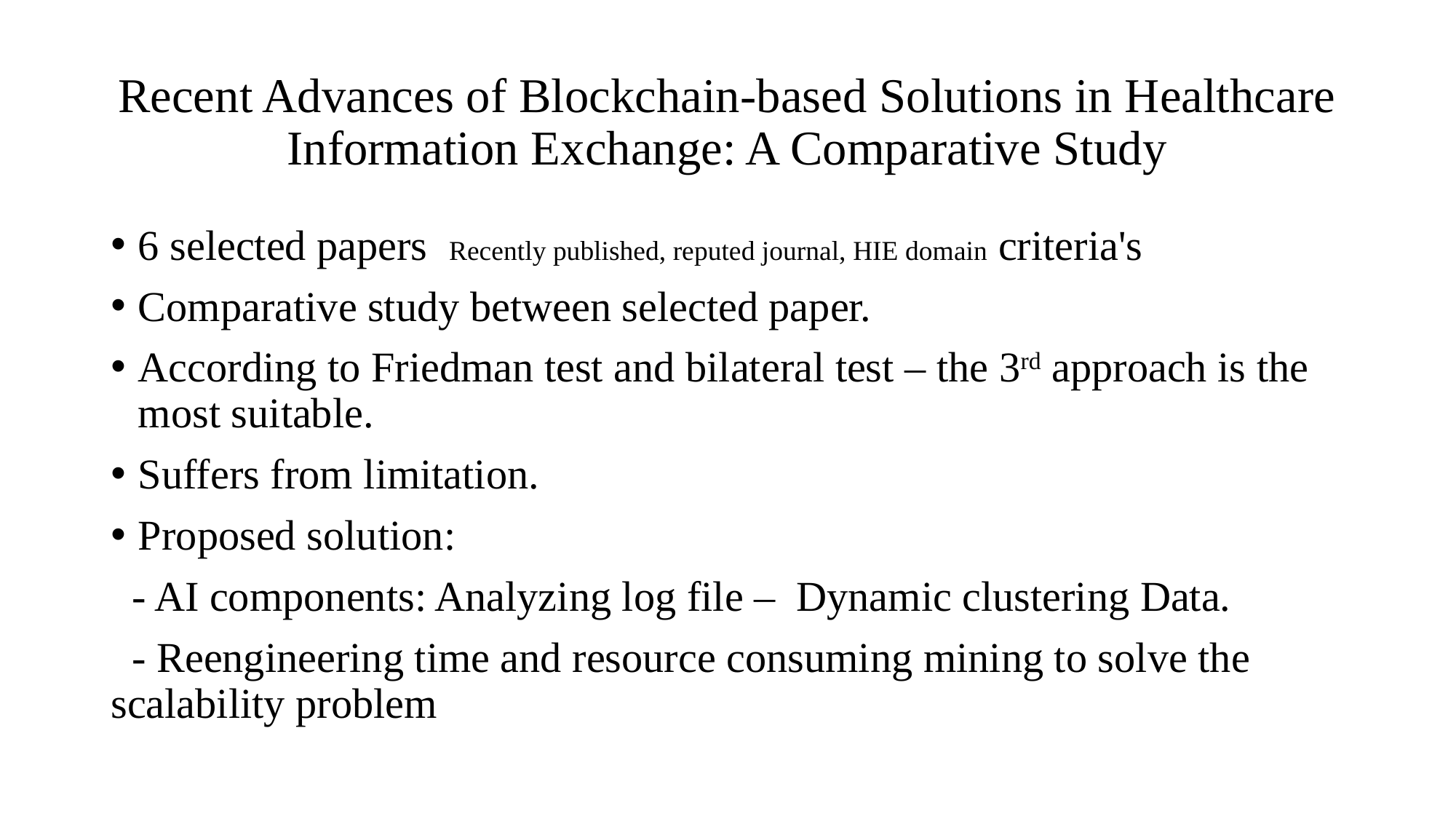

# Recent Advances of Blockchain-based Solutions in Healthcare Information Exchange: A Comparative Study
6 selected papers  Recently published, reputed journal, HIE domain criteria's
Comparative study between selected paper.
According to Friedman test and bilateral test – the 3rd approach is the most suitable.
Suffers from limitation.
Proposed solution:
  - AI components: Analyzing log file –  Dynamic clustering Data.
  - Reengineering time and resource consuming mining to solve the scalability problem